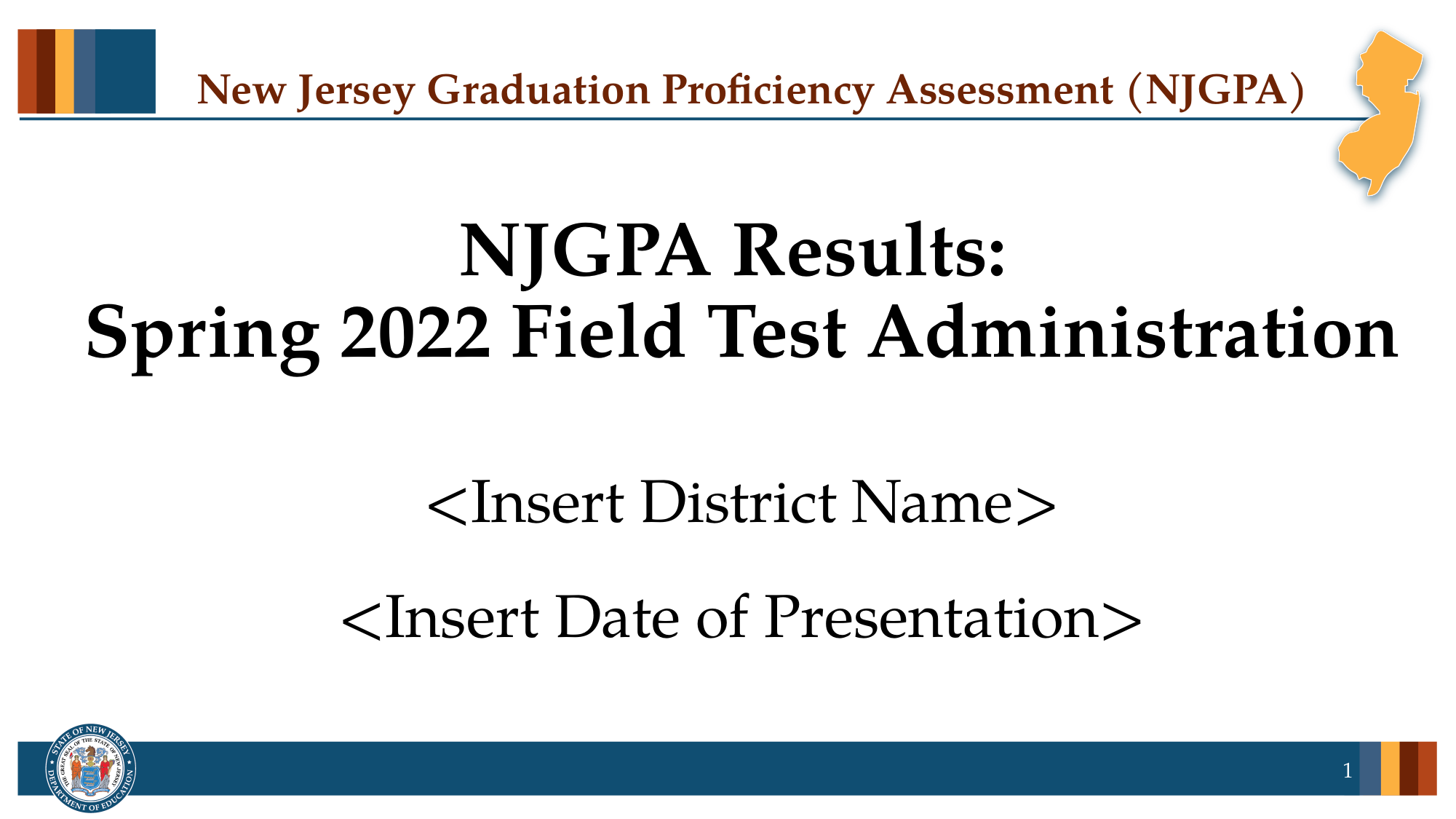

# New Jersey Graduation Proficiency Assessment (NJGPA)
NJGPA Results:
Spring 2022 Field Test Administration
<Insert District Name>
<Insert Date of Presentation>
1